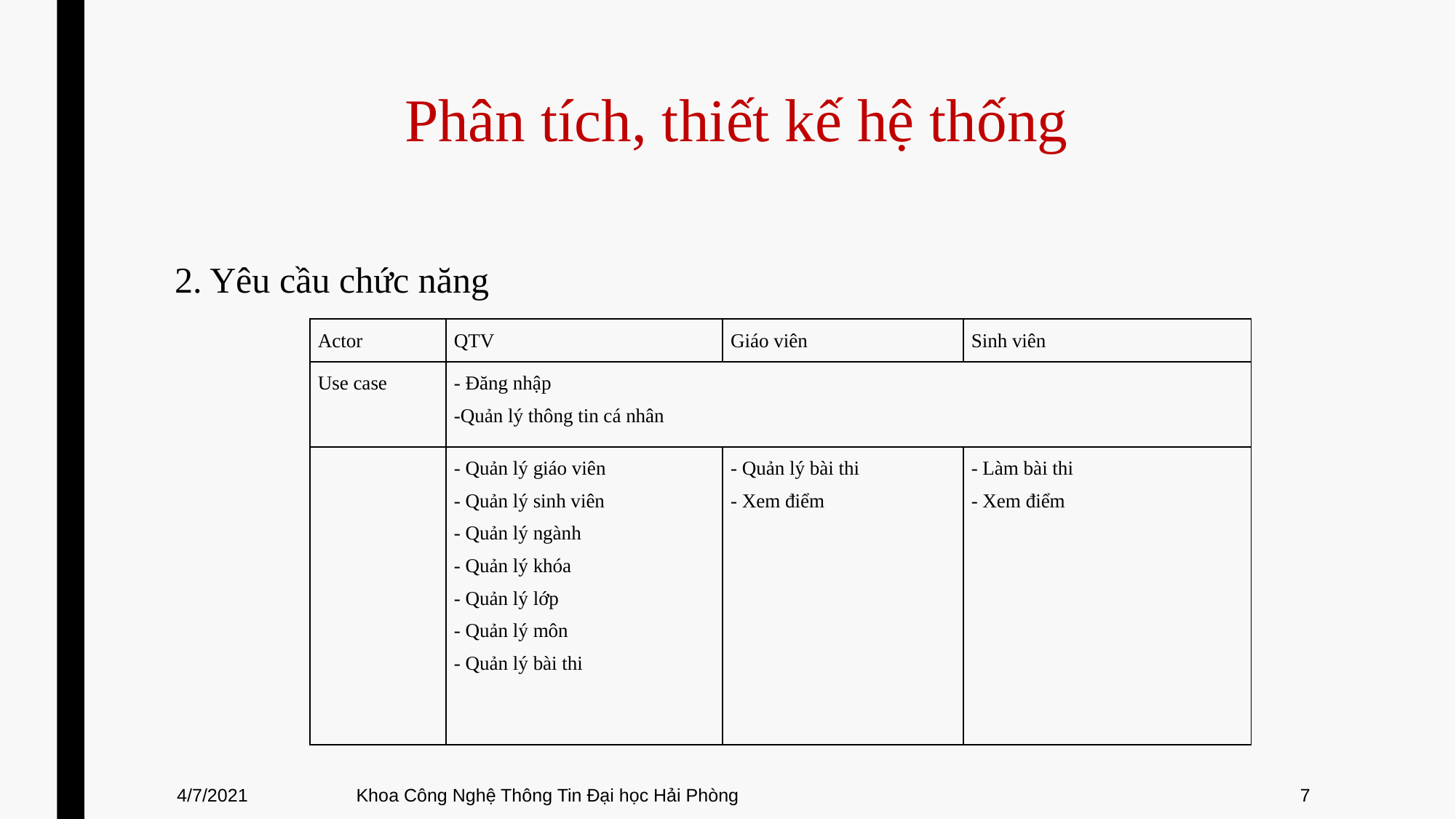

# Phân tích, thiết kế hệ thống
2. Yêu cầu chức năng
| Actor | QTV | Giáo viên | Sinh viên |
| --- | --- | --- | --- |
| Use case | - Đăng nhập -Quản lý thông tin cá nhân |  |  |
|  | - Quản lý giáo viên - Quản lý sinh viên - Quản lý ngành - Quản lý khóa - Quản lý lớp - Quản lý môn - Quản lý bài thi | - Quản lý bài thi - Xem điểm | - Làm bài thi - Xem điểm |
4/7/2021
Khoa Công Nghệ Thông Tin Đại học Hải Phòng
7